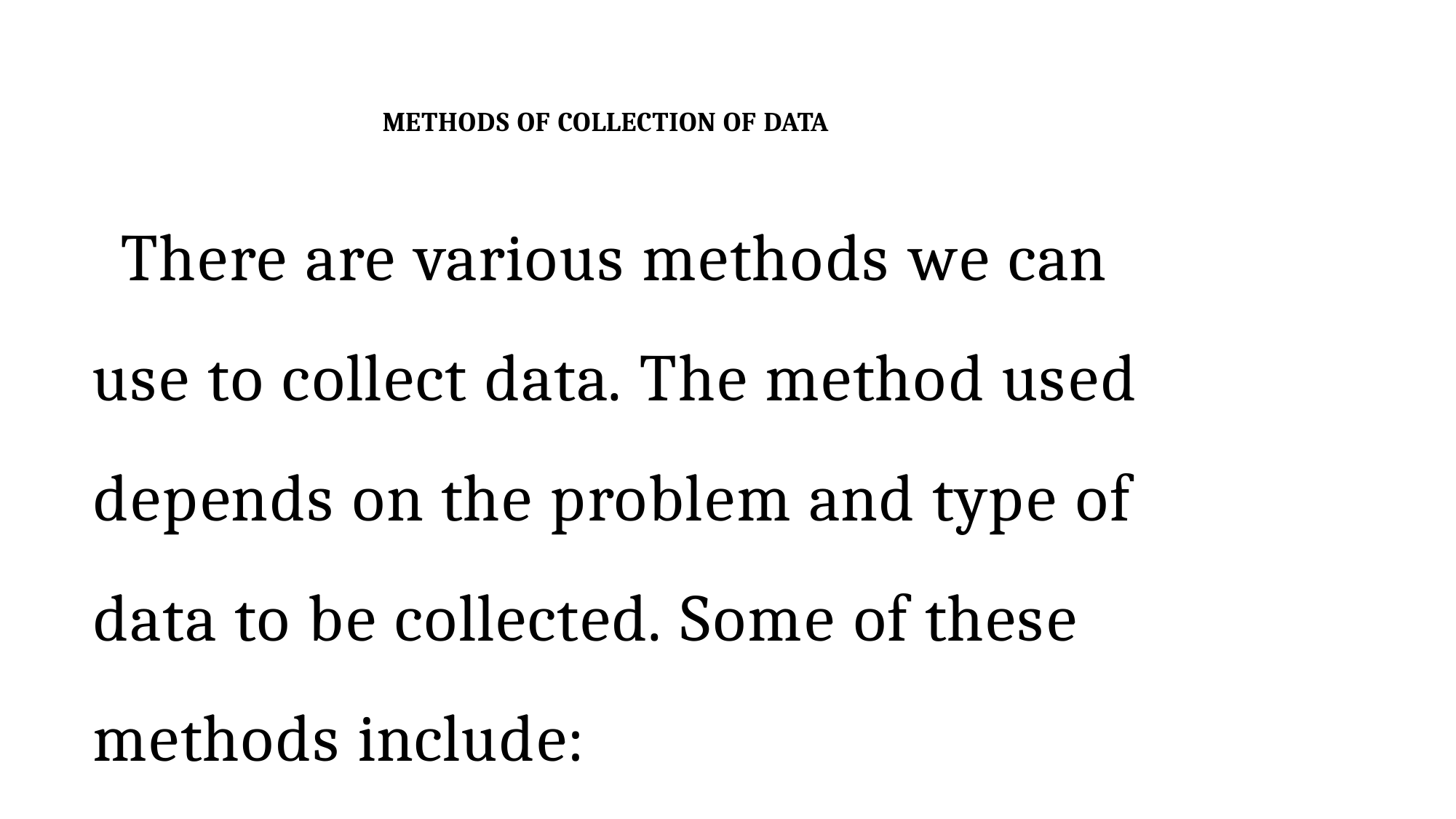

METHODS OF COLLECTION OF DATA
There are various methods we can use to collect data. The method used depends on the problem and type of data to be collected. Some of these methods include: